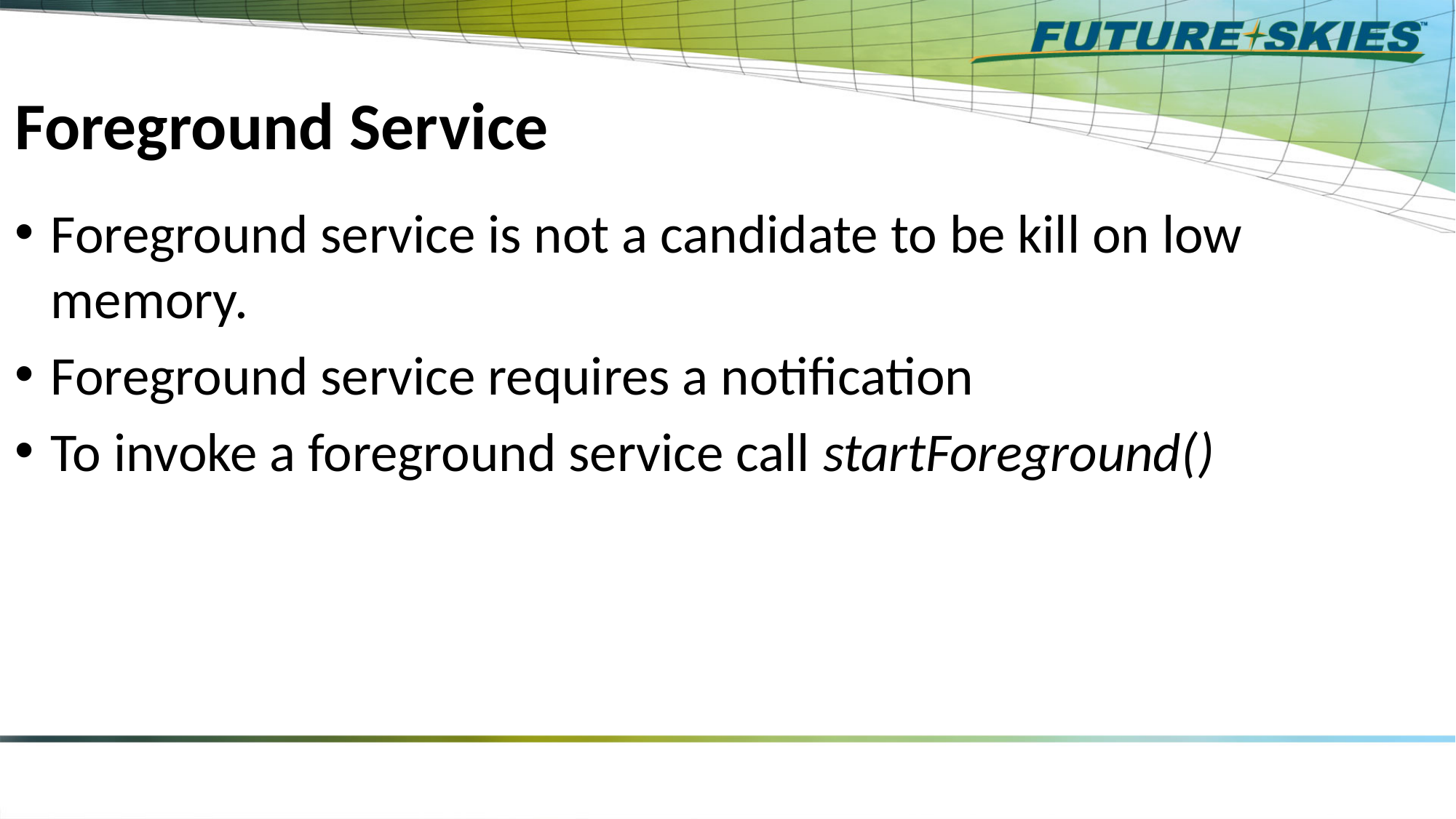

# Foreground Service
Foreground service is not a candidate to be kill on low memory.
Foreground service requires a notification
To invoke a foreground service call startForeground()